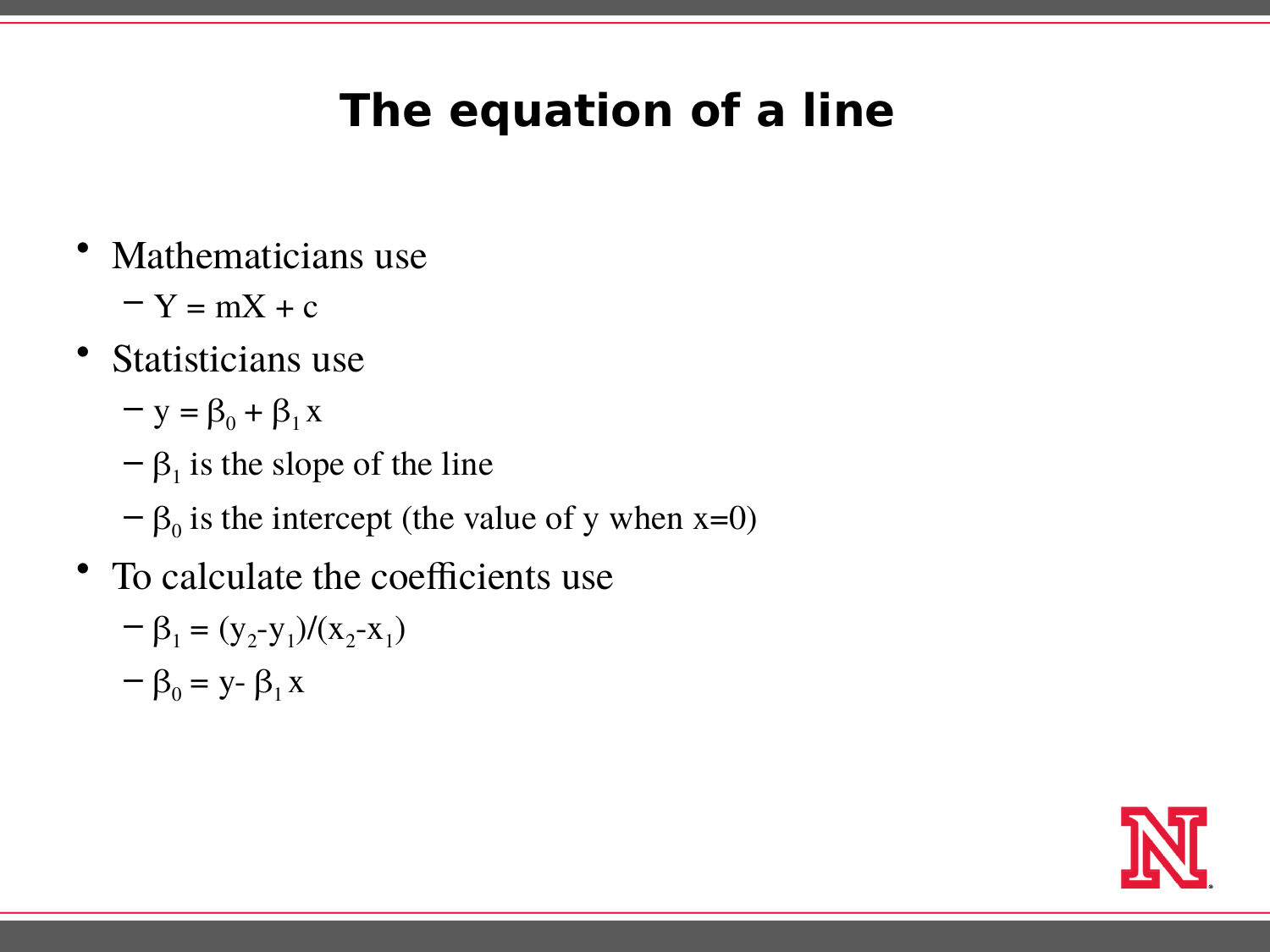

# The equation of a line
The equation of a line
Mathematicians use
Y = mX + c
Statisticians use
y = β0 + β1 x
β1 is the slope of the line
β0 is the intercept (the value of y when x=0)
To calculate the coefficients use
β1 = (y2-y1)/(x2-x1)
β0 = y- β1 x